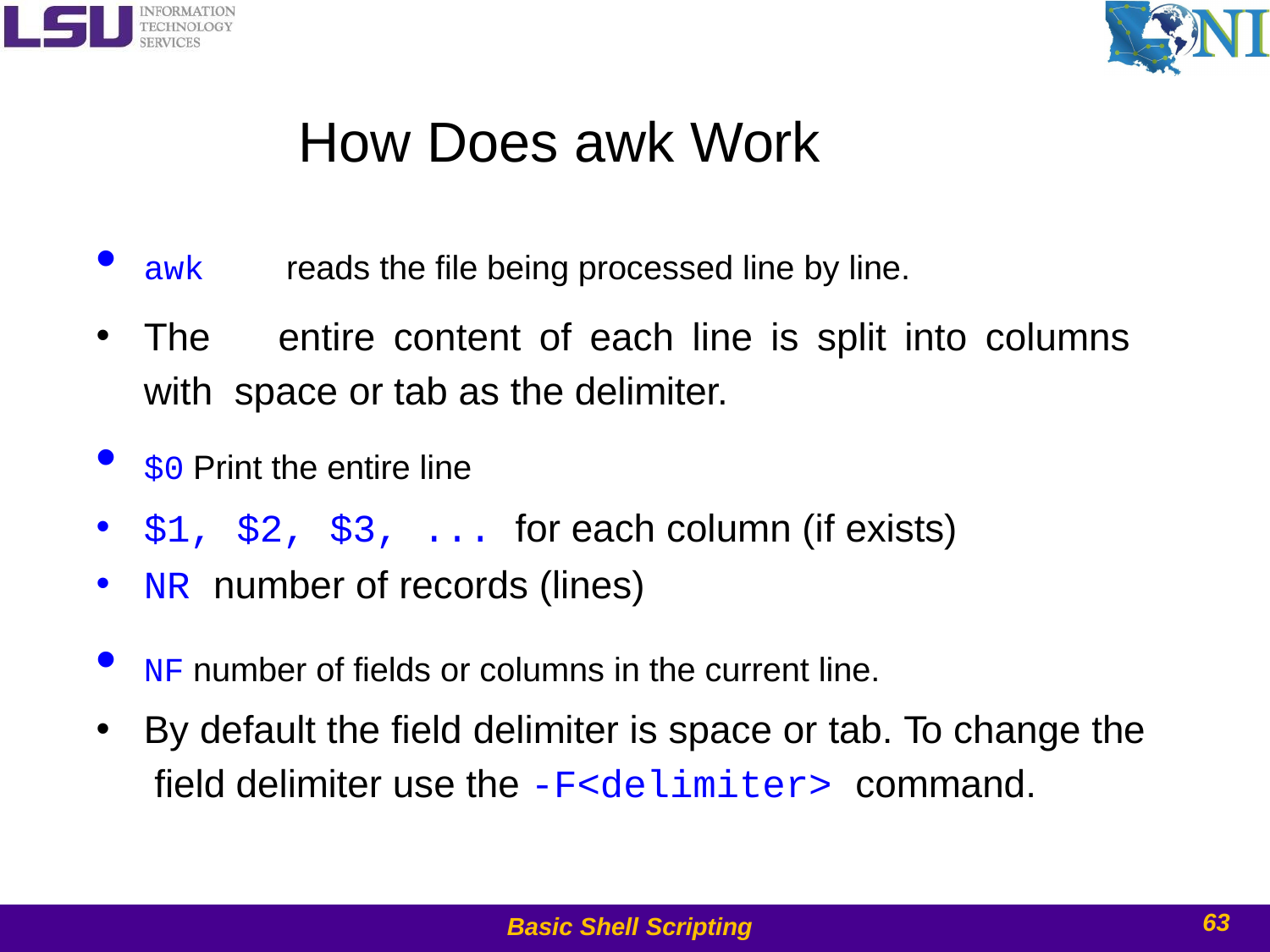

# How Does awk Work
awk	reads the file being processed line by line.
The	entire	content	of	each	line	is	split	into	columns	with  space or tab as the delimiter.
$0	Print the entire line
$1, $2, $3, ... for each column (if exists)
NR number of records (lines)
NF	number of fields or columns in the current line.
By default the field delimiter is space or tab. To change the  field delimiter use the -F<delimiter> command.
63
Basic Shell Scripting